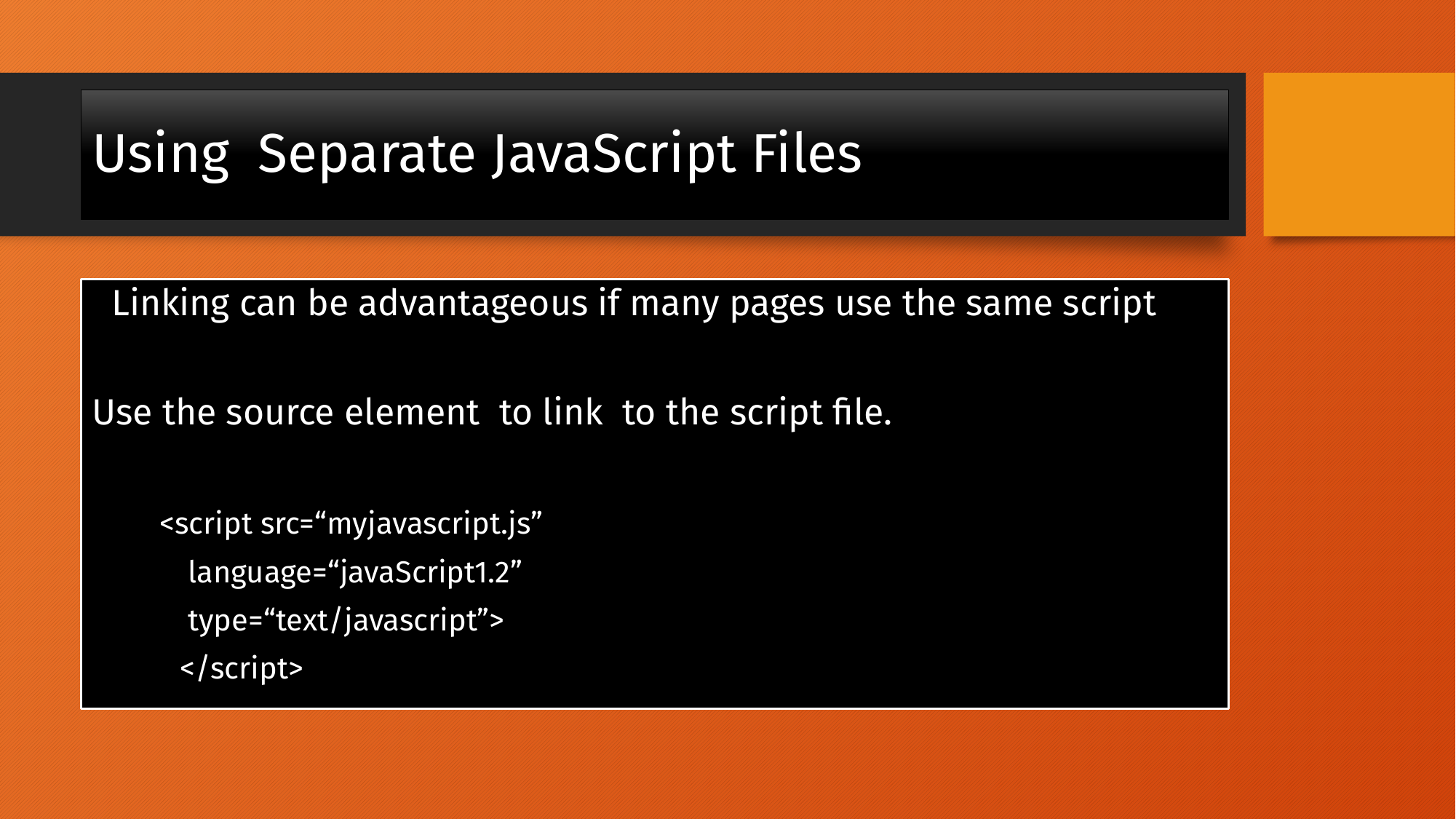

# Using  Separate JavaScript Files
  Linking can be advantageous if many pages use the same script

Use the source element  to link  to the script file.

       <script src=“myjavascript.js”
            language=“javaScript1.2”
            type=“text/javascript”>
           </script>